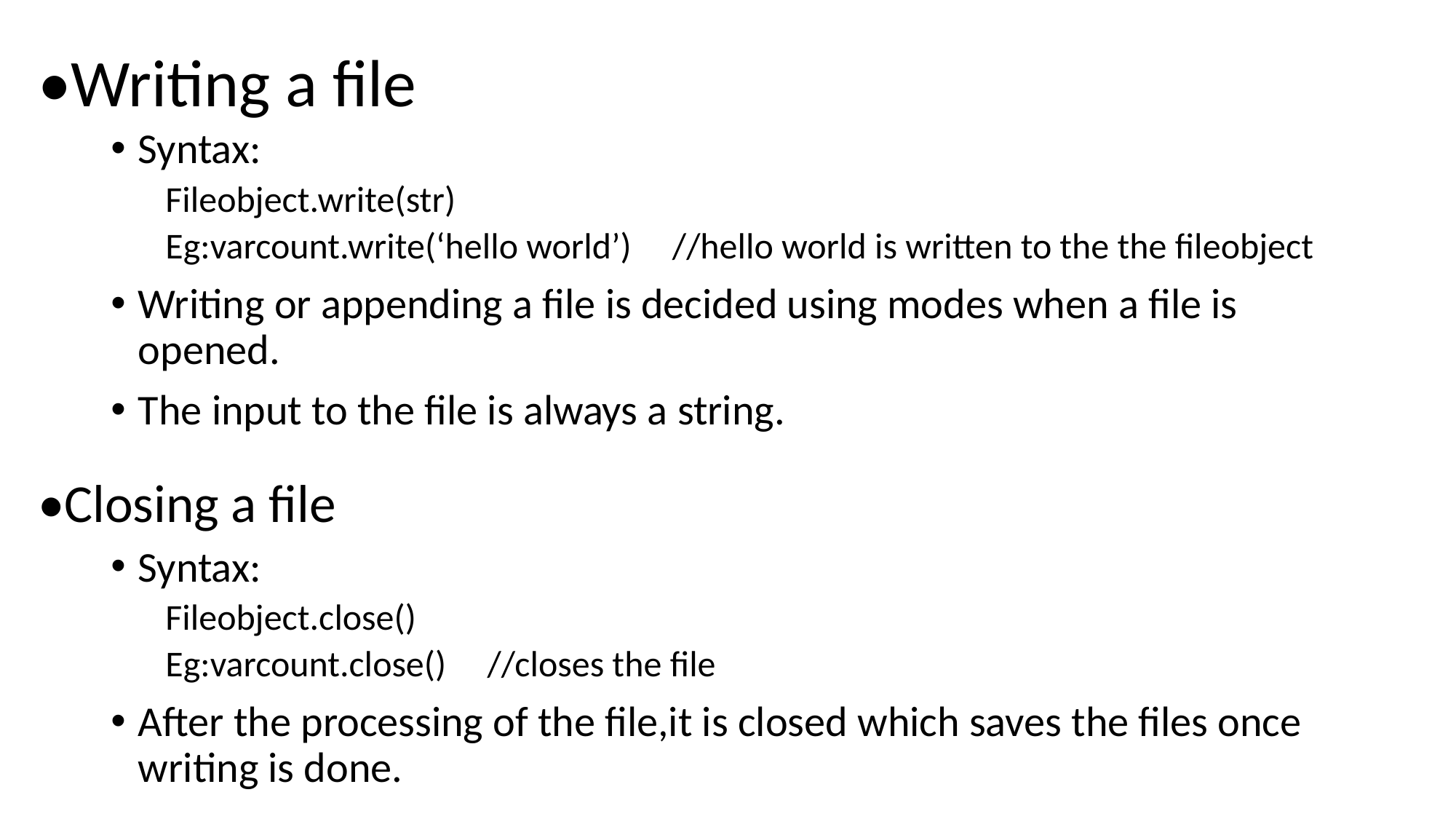

# •Writing a file
Syntax:
Fileobject.write(str)
Eg:varcount.write(‘hello world’)     //hello world is written to the the fileobject
Writing or appending a file is decided using modes when a file is opened.
The input to the file is always a string.

•Closing a file
Syntax:
Fileobject.close()
Eg:varcount.close()     //closes the file
After the processing of the file,it is closed which saves the files once writing is done.